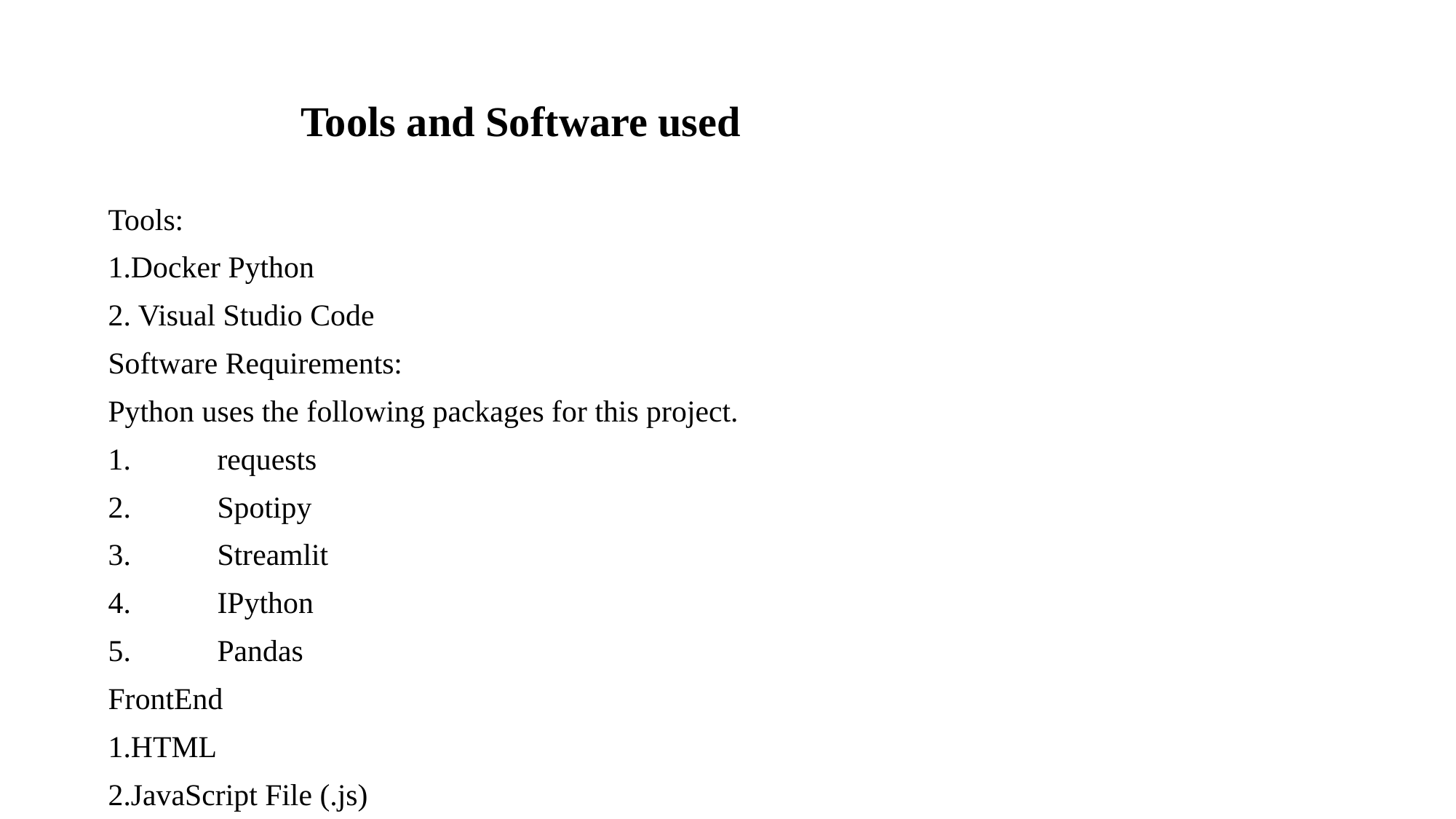

# Tools and Software used
Tools:
1.Docker Python
2. Visual Studio Code
Software Requirements:
Python uses the following packages for this project.
1.	requests
2.	Spotipy
3.	Streamlit
4.	IPython
5.	Pandas
FrontEnd
1.HTML
2.JavaScript File (.js)